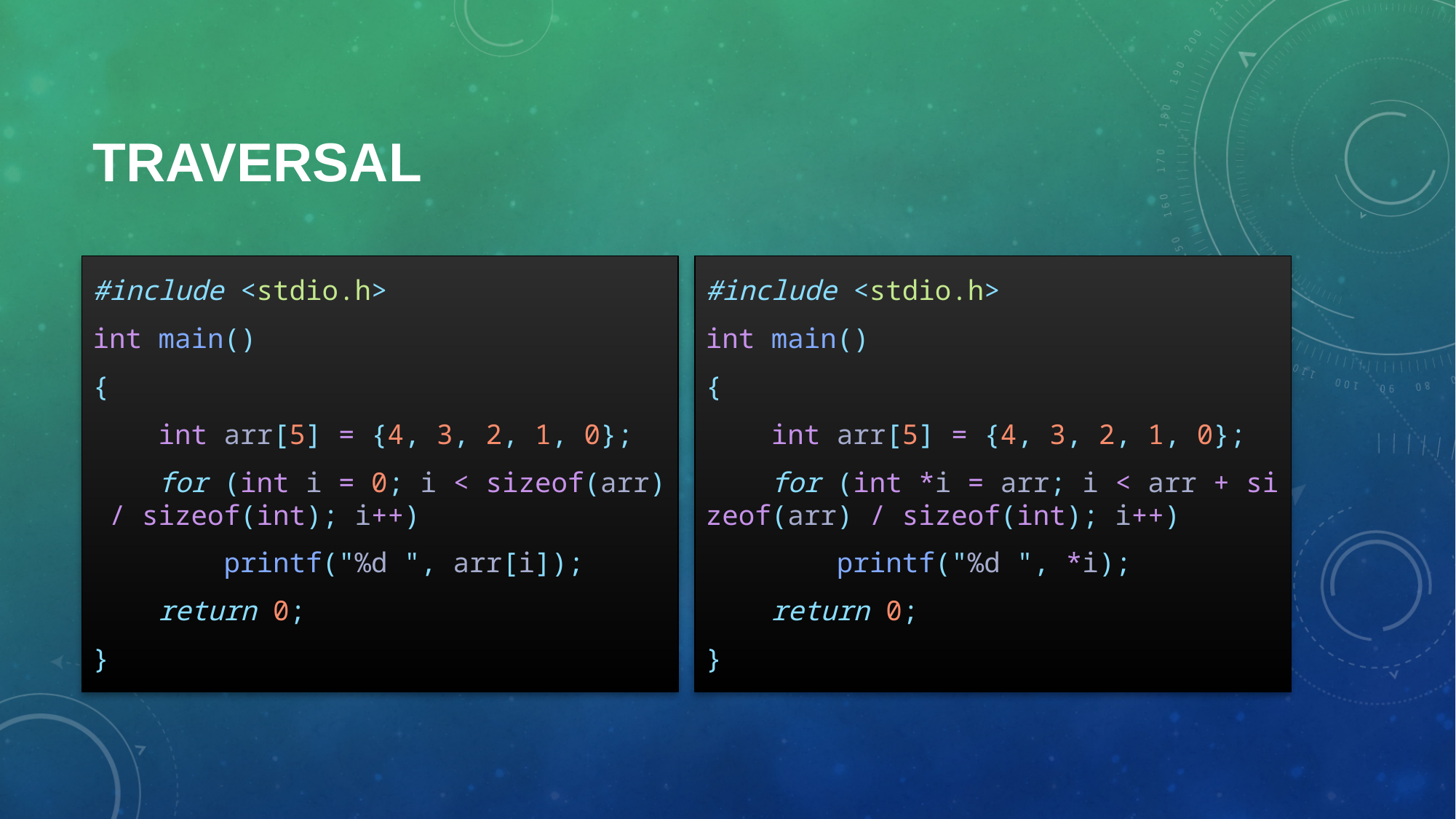

# Traversal
#include <stdio.h>
int main()
{
    int arr[5] = {4, 3, 2, 1, 0};
    for (int i = 0; i < sizeof(arr) / sizeof(int); i++)
        printf("%d ", arr[i]);
    return 0;
}
#include <stdio.h>
int main()
{
    int arr[5] = {4, 3, 2, 1, 0};
    for (int *i = arr; i < arr + sizeof(arr) / sizeof(int); i++)
        printf("%d ", *i);
    return 0;
}